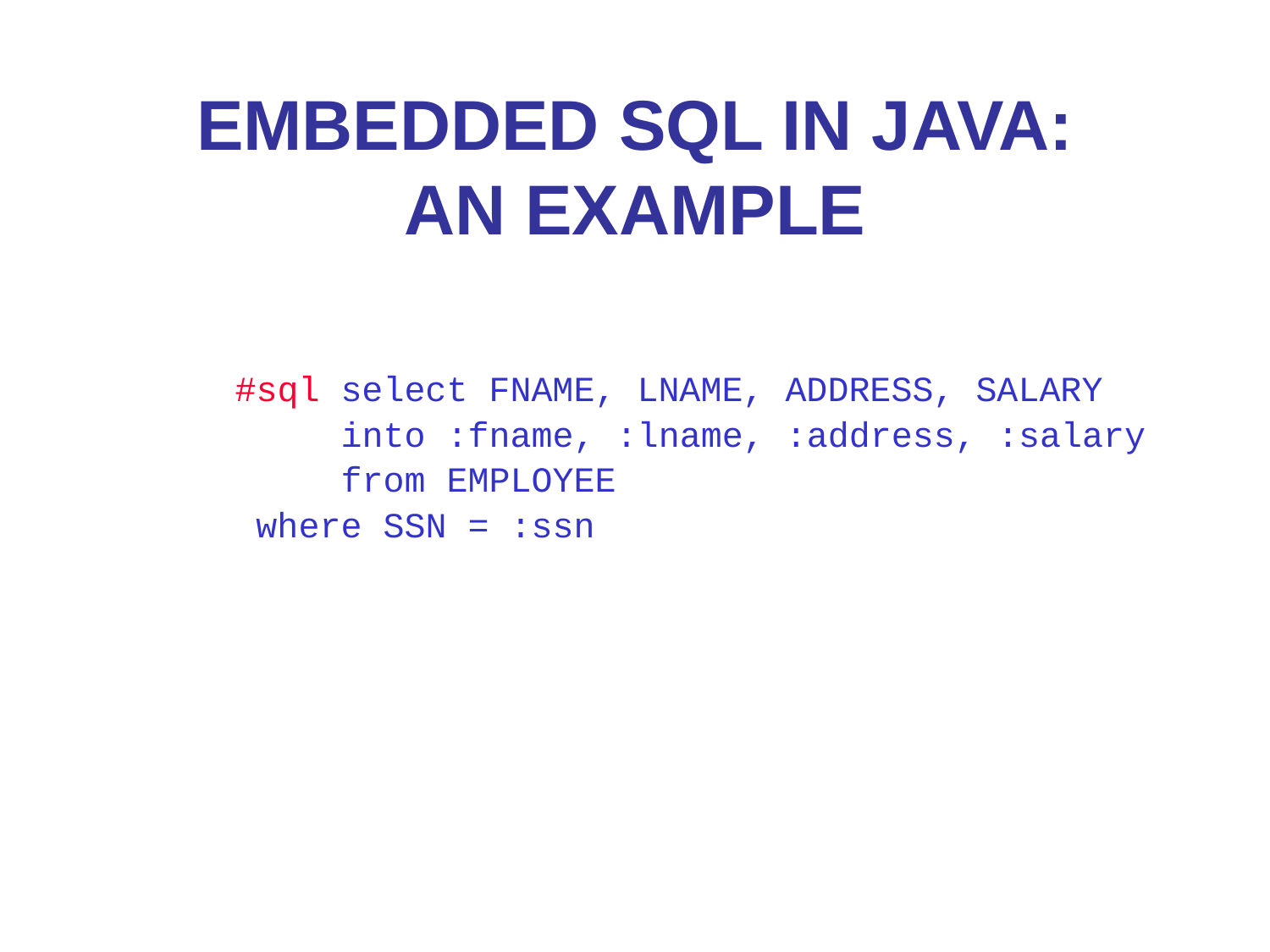

# Embedded SQL in Java: An Example
ssn = readEntry(“Enter a SSN: “);
try {
	#sql{select FNAME, LNAME, ADDRESS, SALARY
	     into :fname, :lname, :address, :salary
	     from EMPLOYEE
       where SSN = :ssn};
}
catch (SQLException se) {
	System.out.println(“SSN does not exist: “,+ssn);
	return;
}
System.out.println(fname+“ “+lname+… );
*